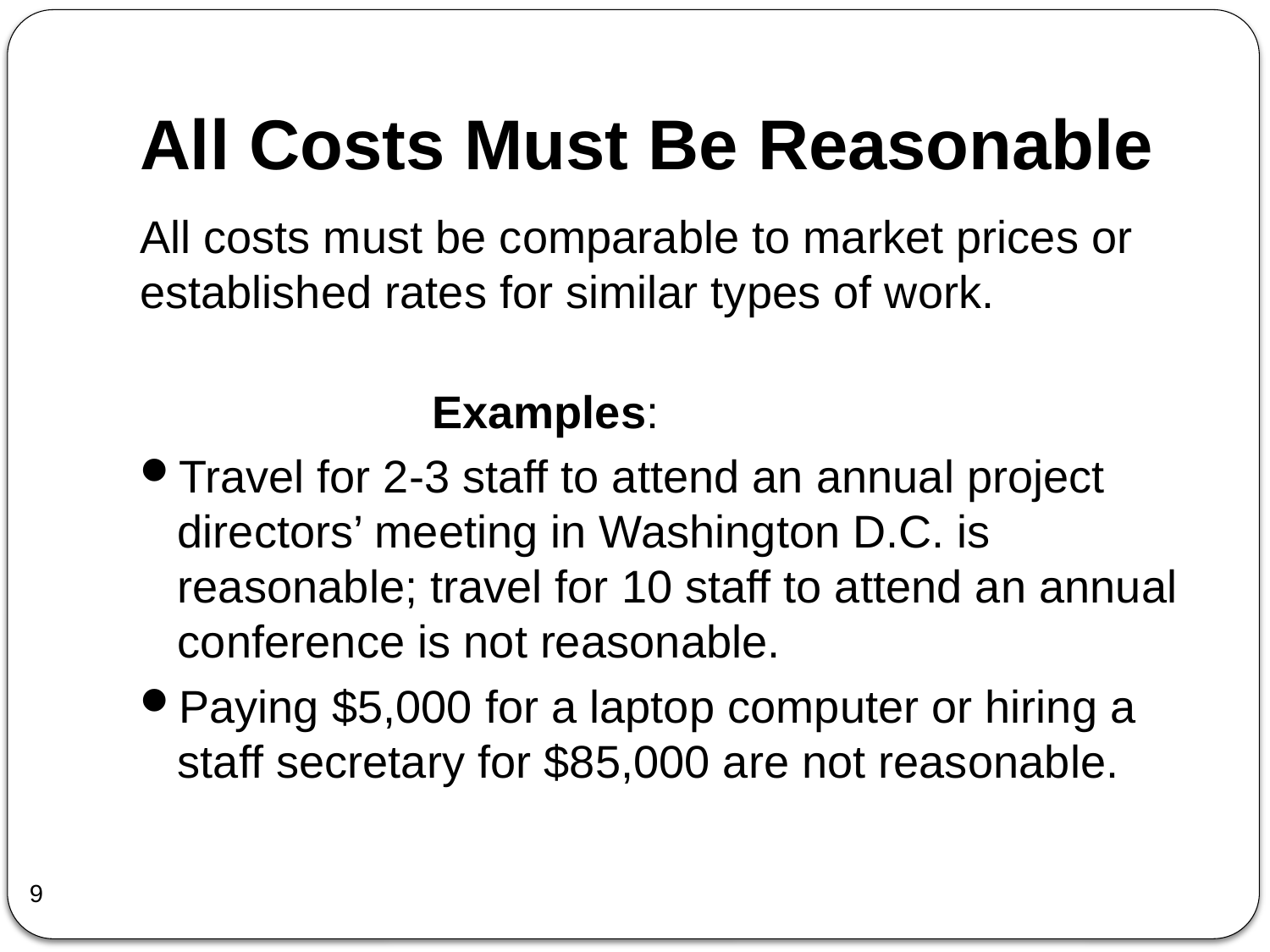

# All Costs Must Be Reasonable
All costs must be comparable to market prices or established rates for similar types of work.
                                                                                                          Examples:
Travel for 2-3 staff to attend an annual project directors’ meeting in Washington D.C. is reasonable; travel for 10 staff to attend an annual  conference is not reasonable.
Paying $5,000 for a laptop computer or hiring a staff secretary for $85,000 are not reasonable.
9